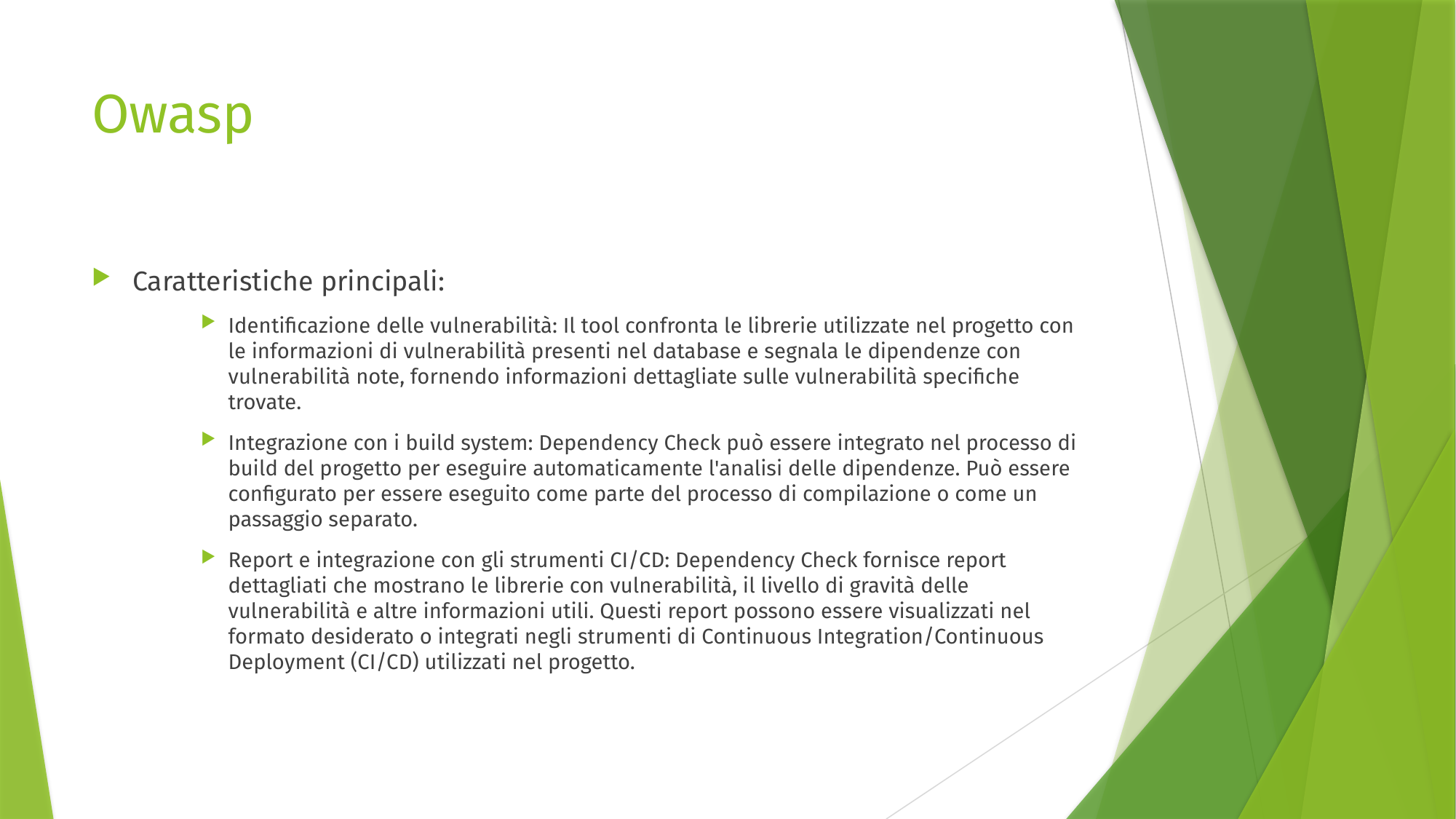

# Owasp
Caratteristiche principali:
Identificazione delle vulnerabilità: Il tool confronta le librerie utilizzate nel progetto con le informazioni di vulnerabilità presenti nel database e segnala le dipendenze con vulnerabilità note, fornendo informazioni dettagliate sulle vulnerabilità specifiche trovate.
Integrazione con i build system: Dependency Check può essere integrato nel processo di build del progetto per eseguire automaticamente l'analisi delle dipendenze. Può essere configurato per essere eseguito come parte del processo di compilazione o come un passaggio separato.
Report e integrazione con gli strumenti CI/CD: Dependency Check fornisce report dettagliati che mostrano le librerie con vulnerabilità, il livello di gravità delle vulnerabilità e altre informazioni utili. Questi report possono essere visualizzati nel formato desiderato o integrati negli strumenti di Continuous Integration/Continuous Deployment (CI/CD) utilizzati nel progetto.